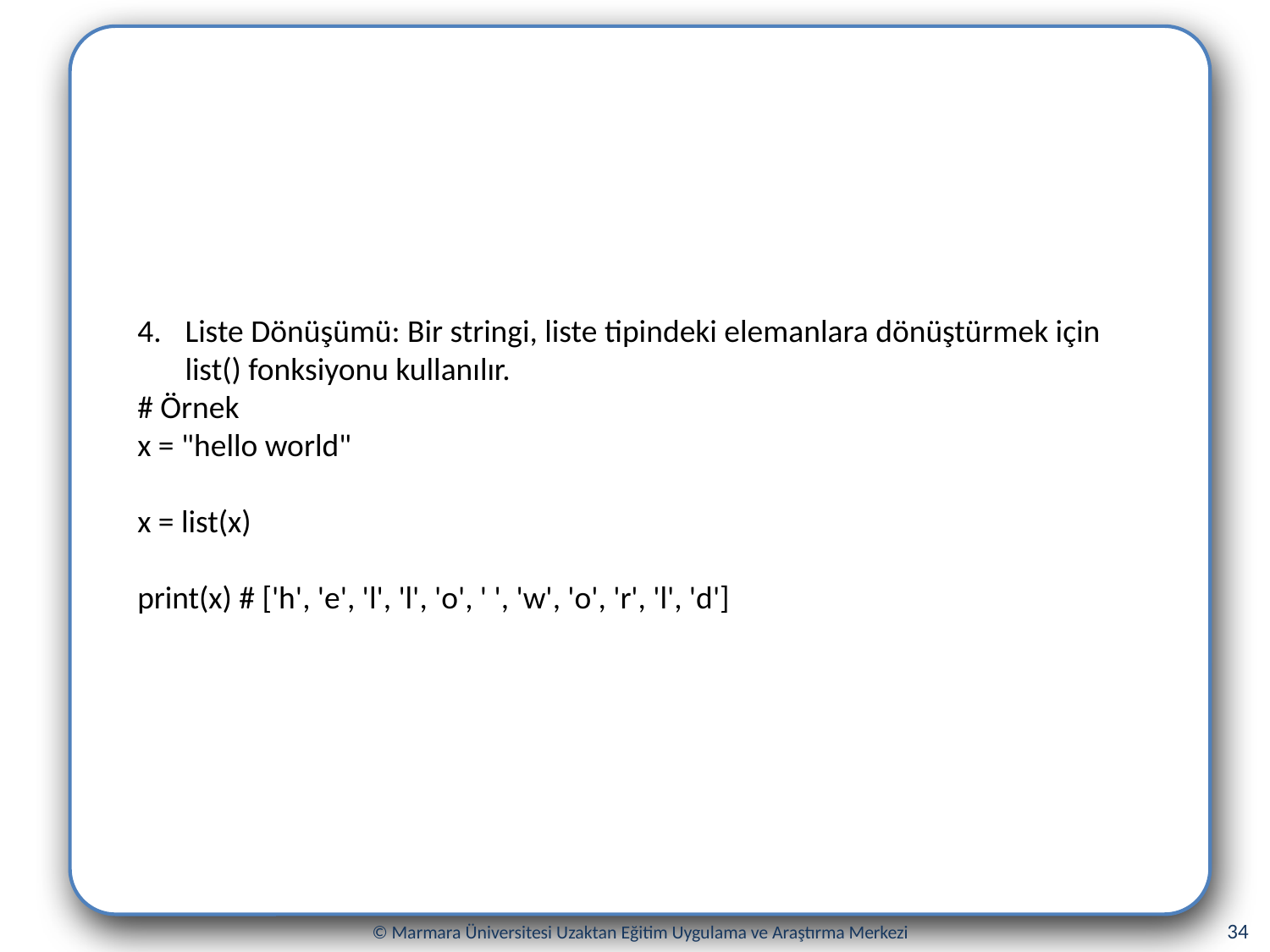

Liste Dönüşümü: Bir stringi, liste tipindeki elemanlara dönüştürmek için list() fonksiyonu kullanılır.
# Örnek
x = "hello world"

x = list(x)

print(x) # ['h', 'e', 'l', 'l', 'o', ' ', 'w', 'o', 'r', 'l', 'd']

34
© Marmara Üniversitesi Uzaktan Eğitim Uygulama ve Araştırma Merkezi